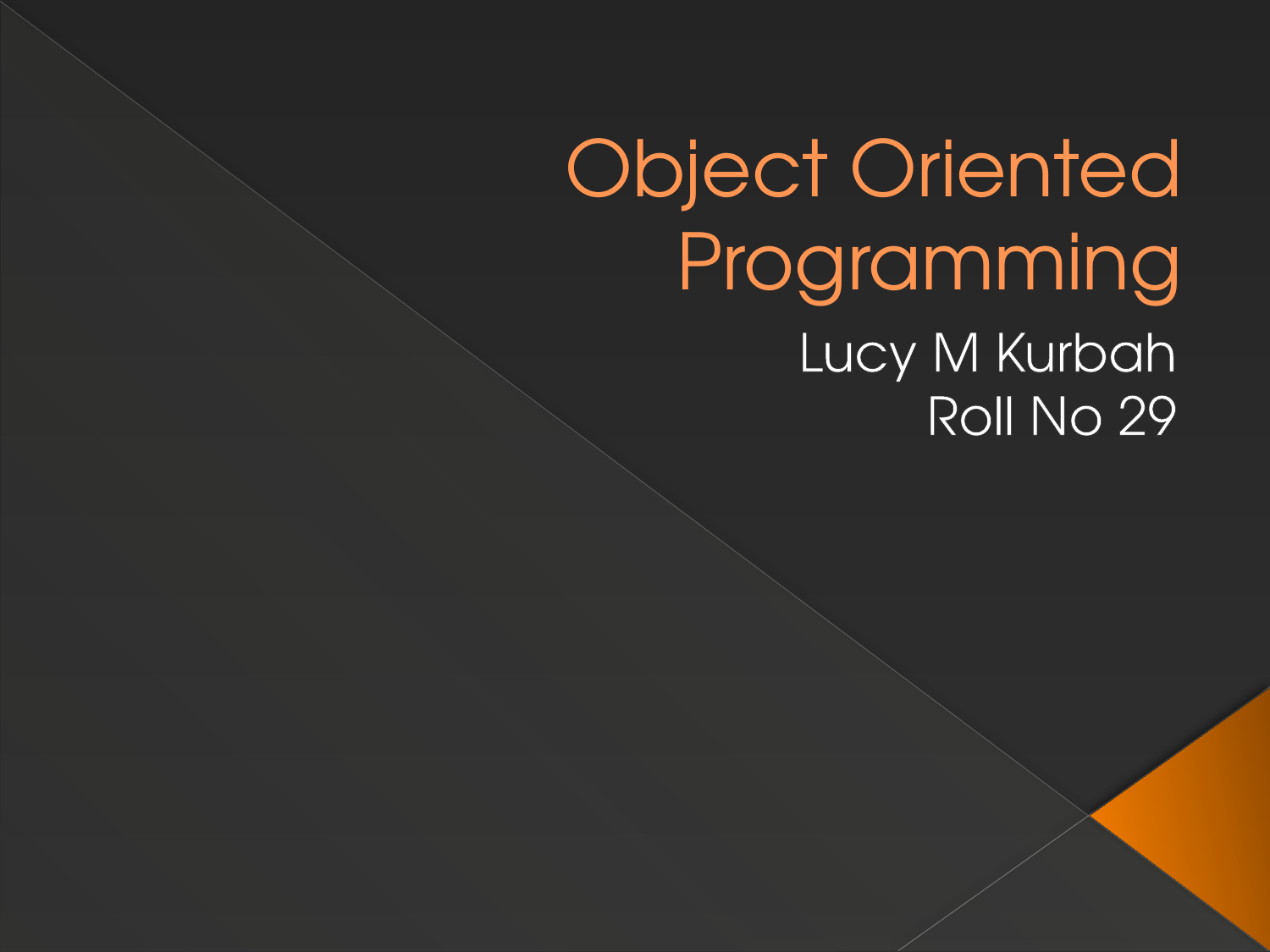

# Object Oriented Programming
Lucy M Kurbah
Roll No 29